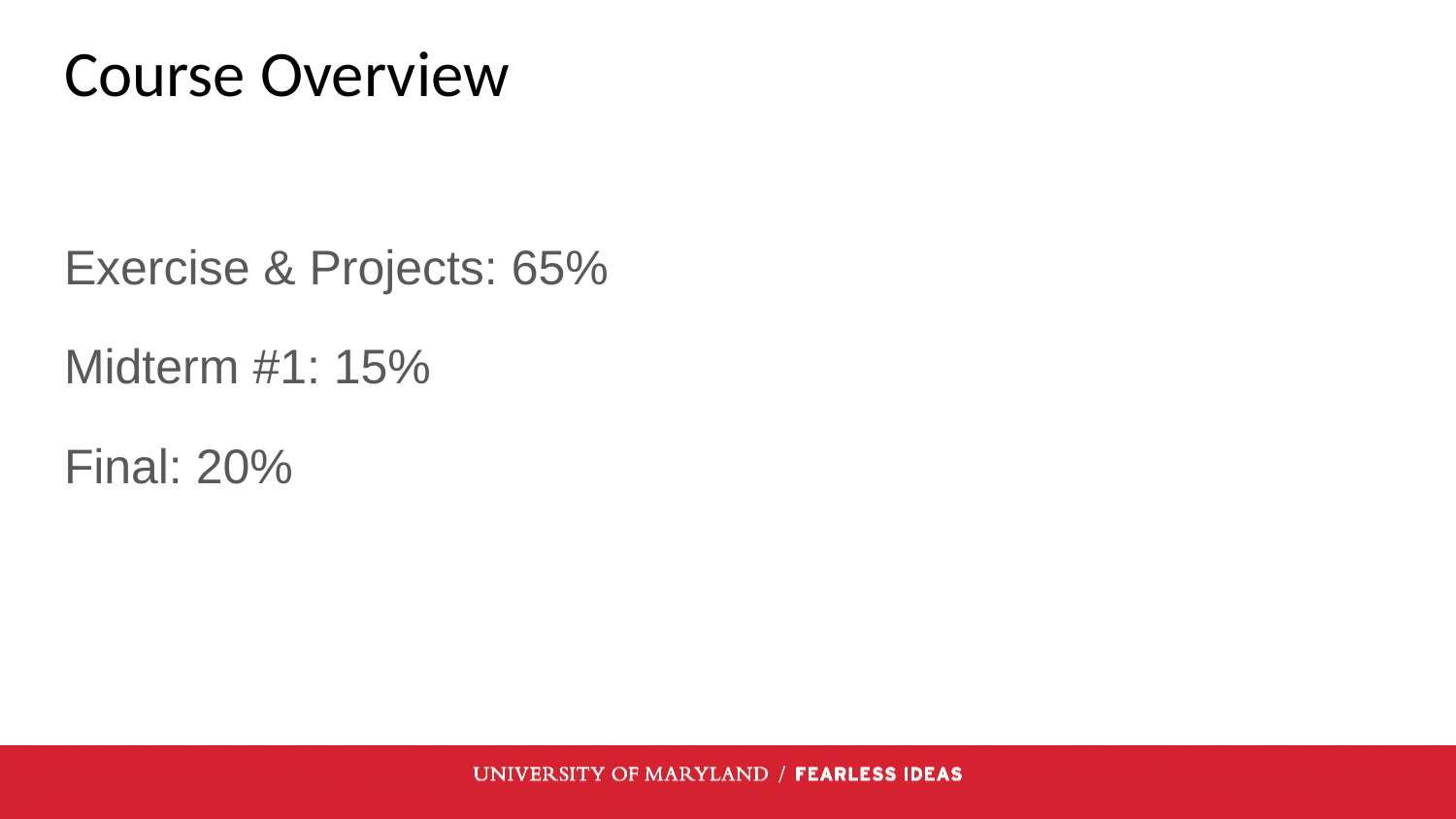

# Course Overview

Exercise & Projects: 65%
Midterm #1: 15%
Final: 20%